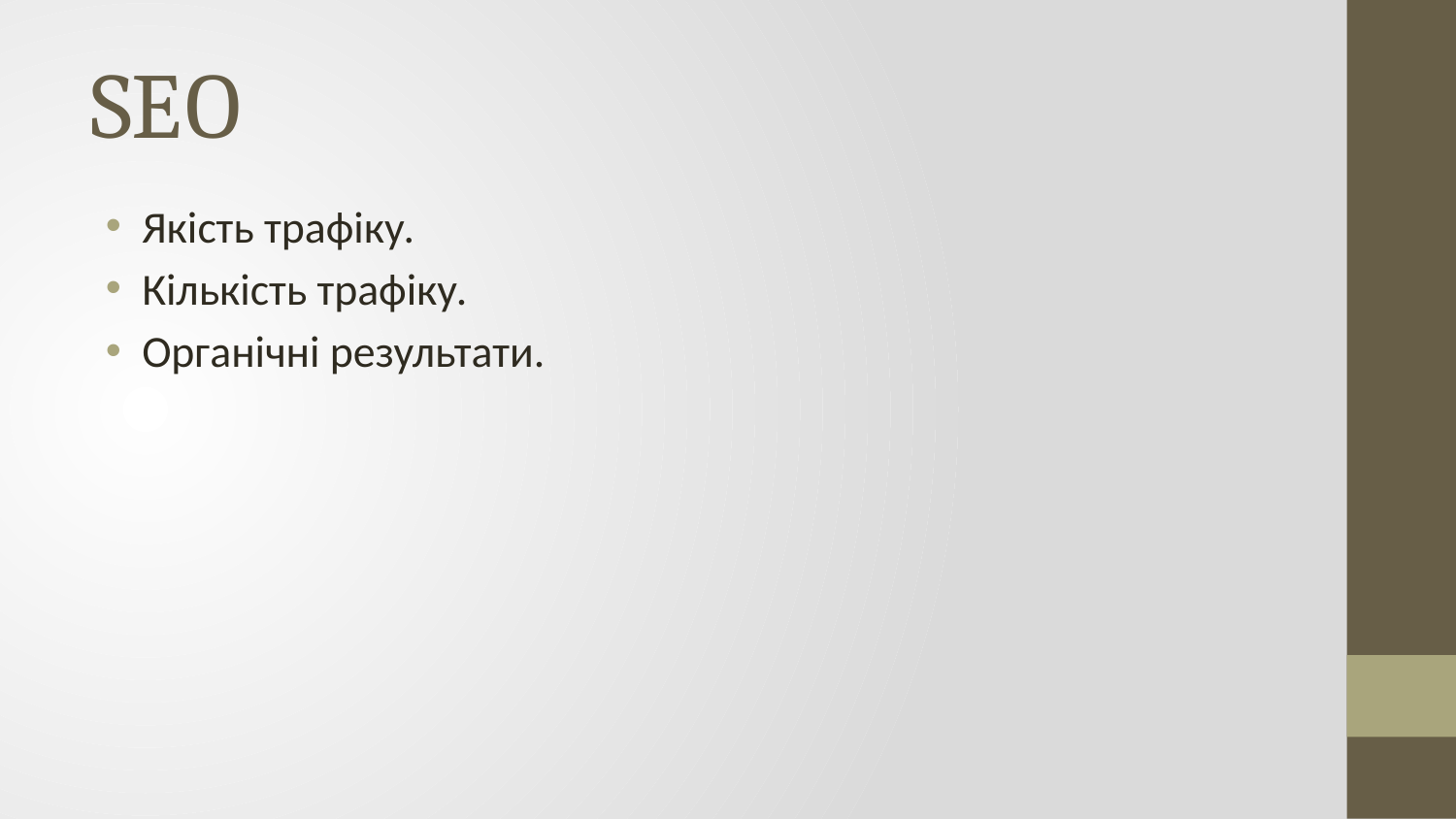

# SEO
Якість трафіку.
Кількість трафіку.
Органічні результати.